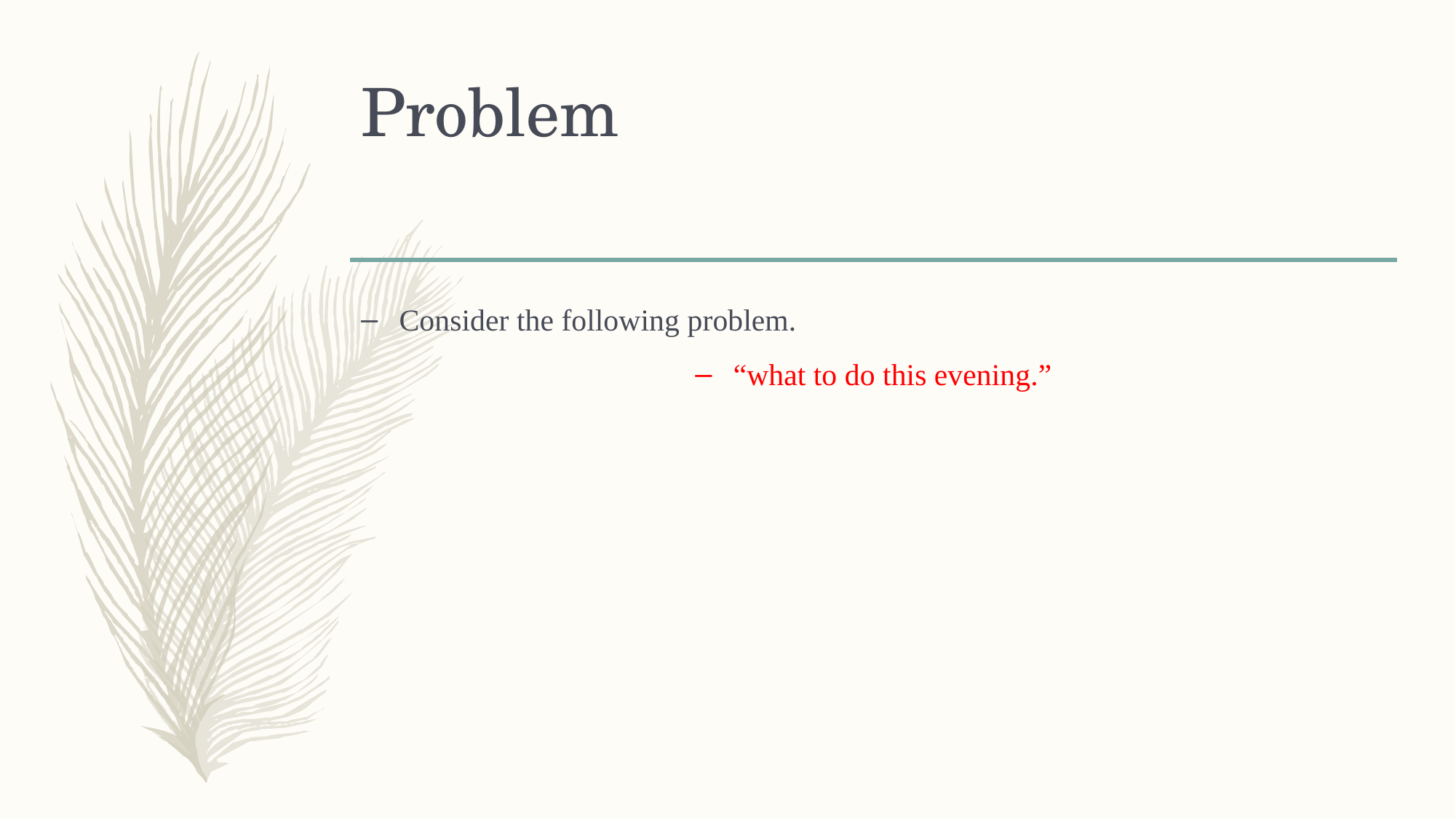

# Problem
Consider the following problem.
“what to do this evening.”